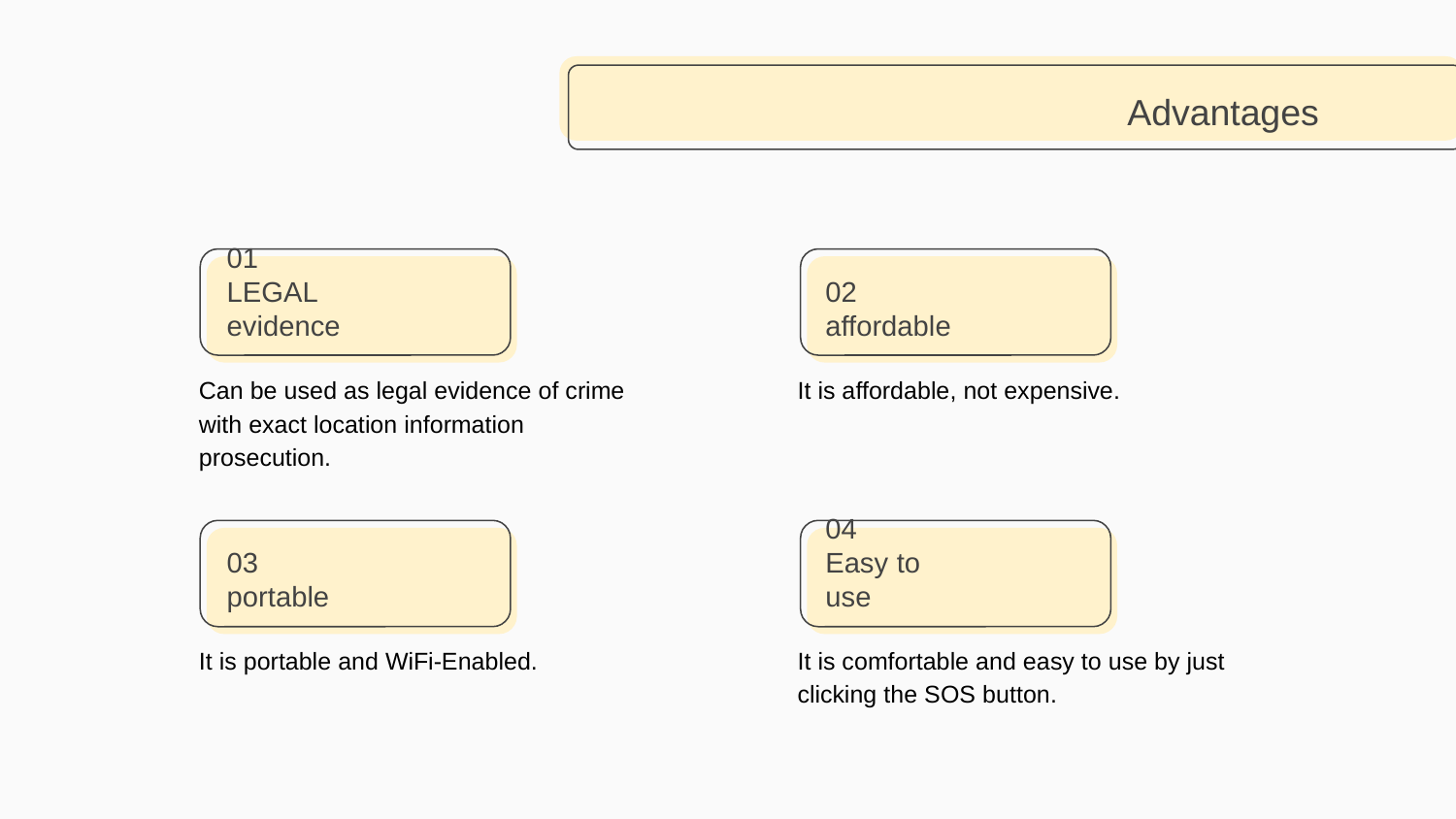

Advantages

# 01
LEGAL evidence
02
affordable
Can be used as legal evidence of crime with exact location information prosecution.
It is affordable, not expensive.

03
portable
04
Easy to use
It is comfortable and easy to use by just clicking the SOS button.

It is portable and WiFi-Enabled.